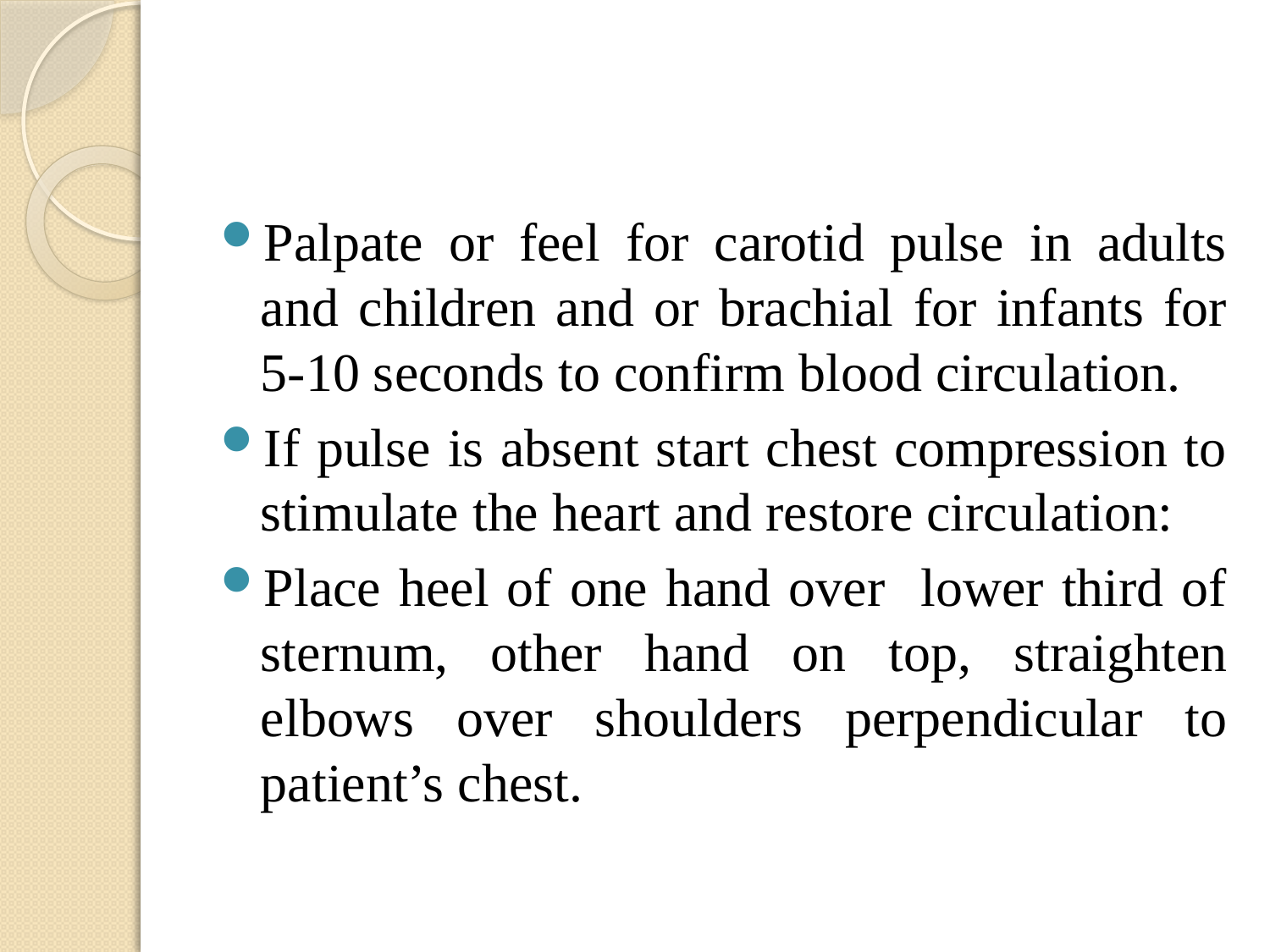

#
Palpate or feel for carotid pulse in adults and children and or brachial for infants for 5-10 seconds to confirm blood circulation.
If pulse is absent start chest compression to stimulate the heart and restore circulation:
Place heel of one hand over  lower third of sternum, other hand on top, straighten elbows over shoulders perpendicular to patient’s chest.